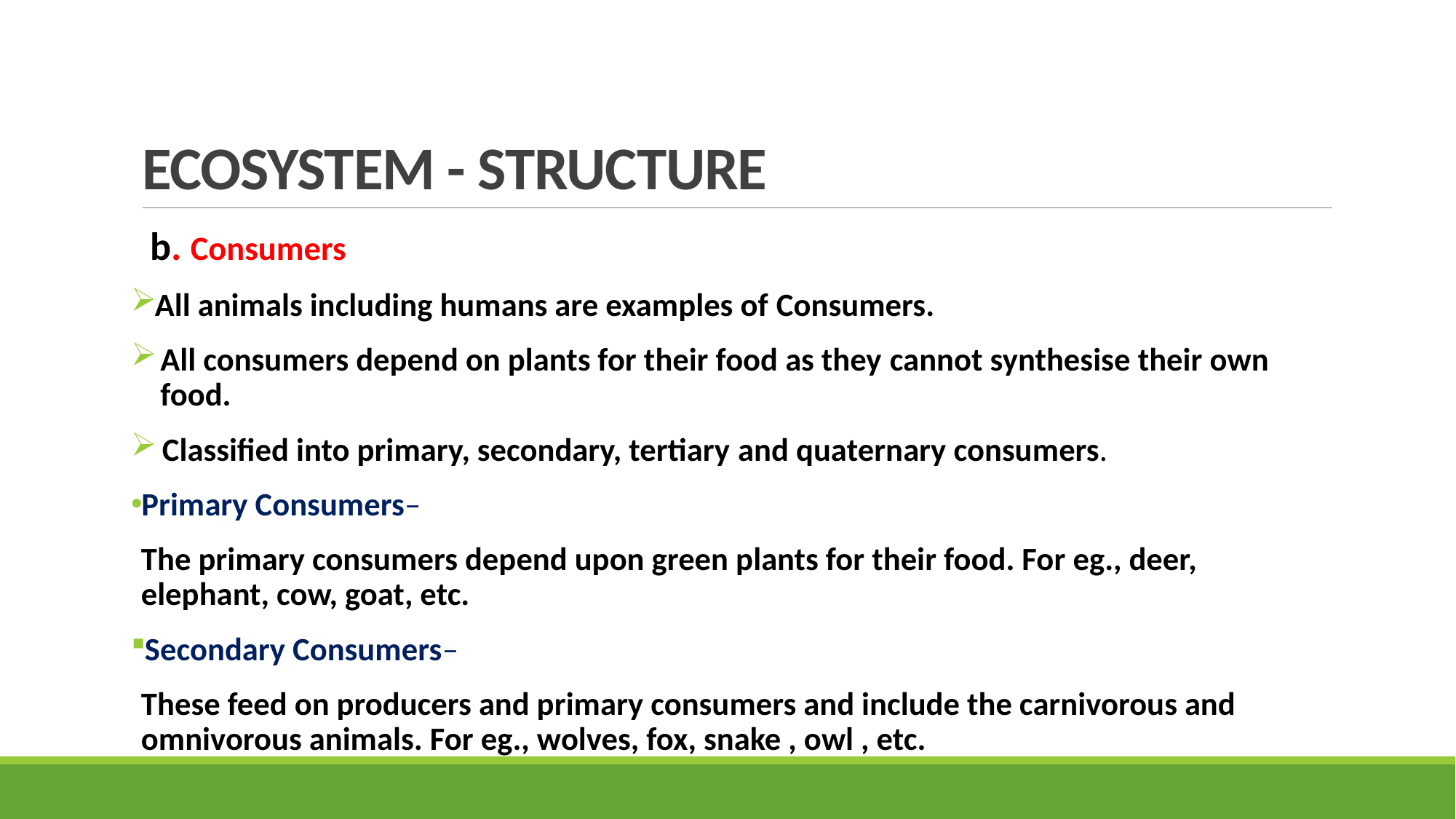

# ECOSYSTEM - STRUCTURE
 b. Consumers
All animals including humans are examples of Consumers.
All consumers depend on plants for their food as they cannot synthesise their own food.
 Classified into primary, secondary, tertiary and quaternary consumers.
Primary Consumers–
The primary consumers depend upon green plants for their food. For eg., deer, elephant, cow, goat, etc.
Secondary Consumers–
These feed on producers and primary consumers and include the carnivorous and omnivorous animals. For eg., wolves, fox, snake , owl , etc.